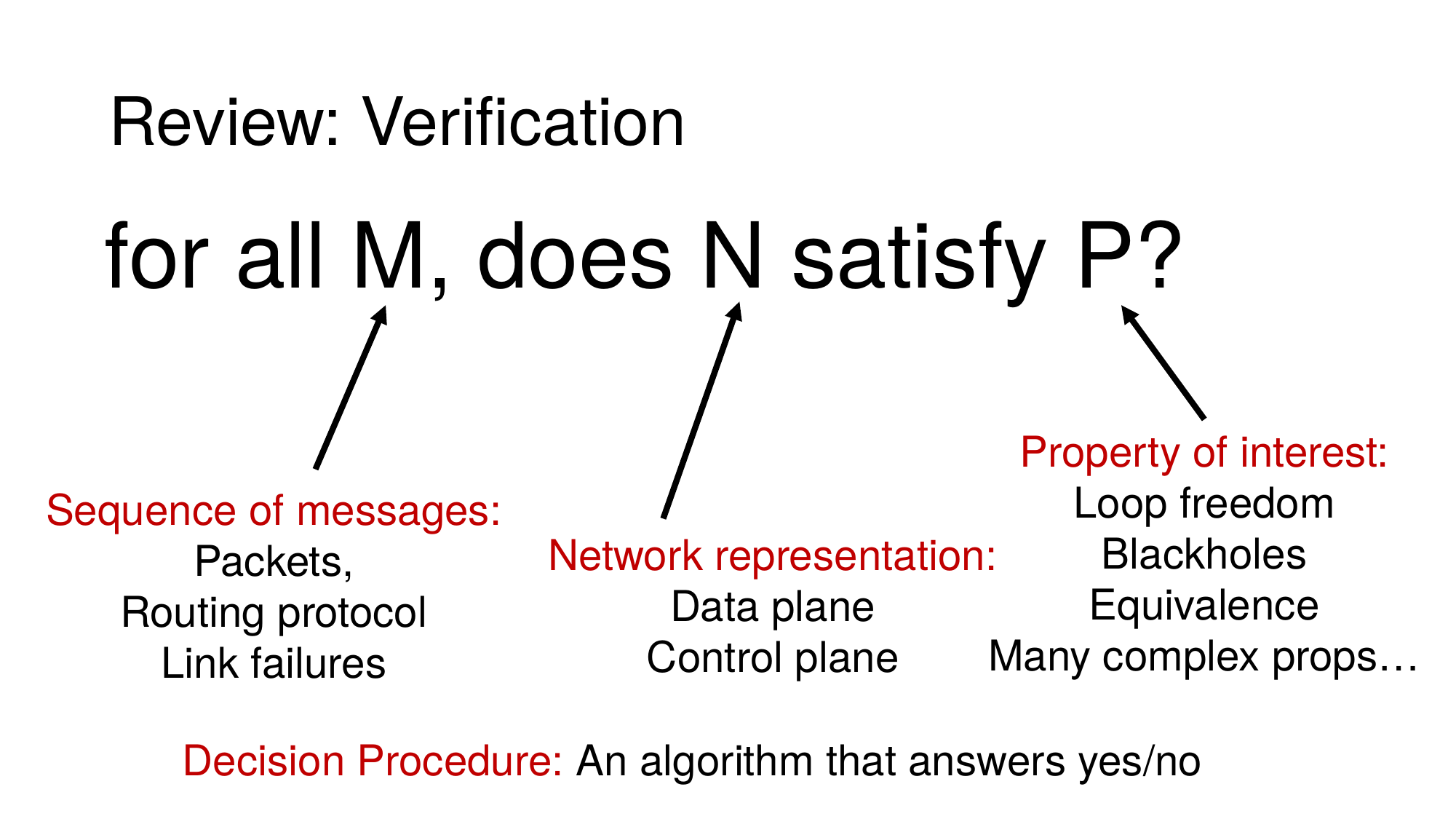

Review: Verification
# for all M, does N satisfy P?
Property of interest:
Loop freedom
Blackholes
Equivalence
Many complex props…
Sequence of messages:
Packets,
Routing protocol
Link failures
Network representation:
Data plane
Control plane
Decision Procedure: An algorithm that answers yes/no